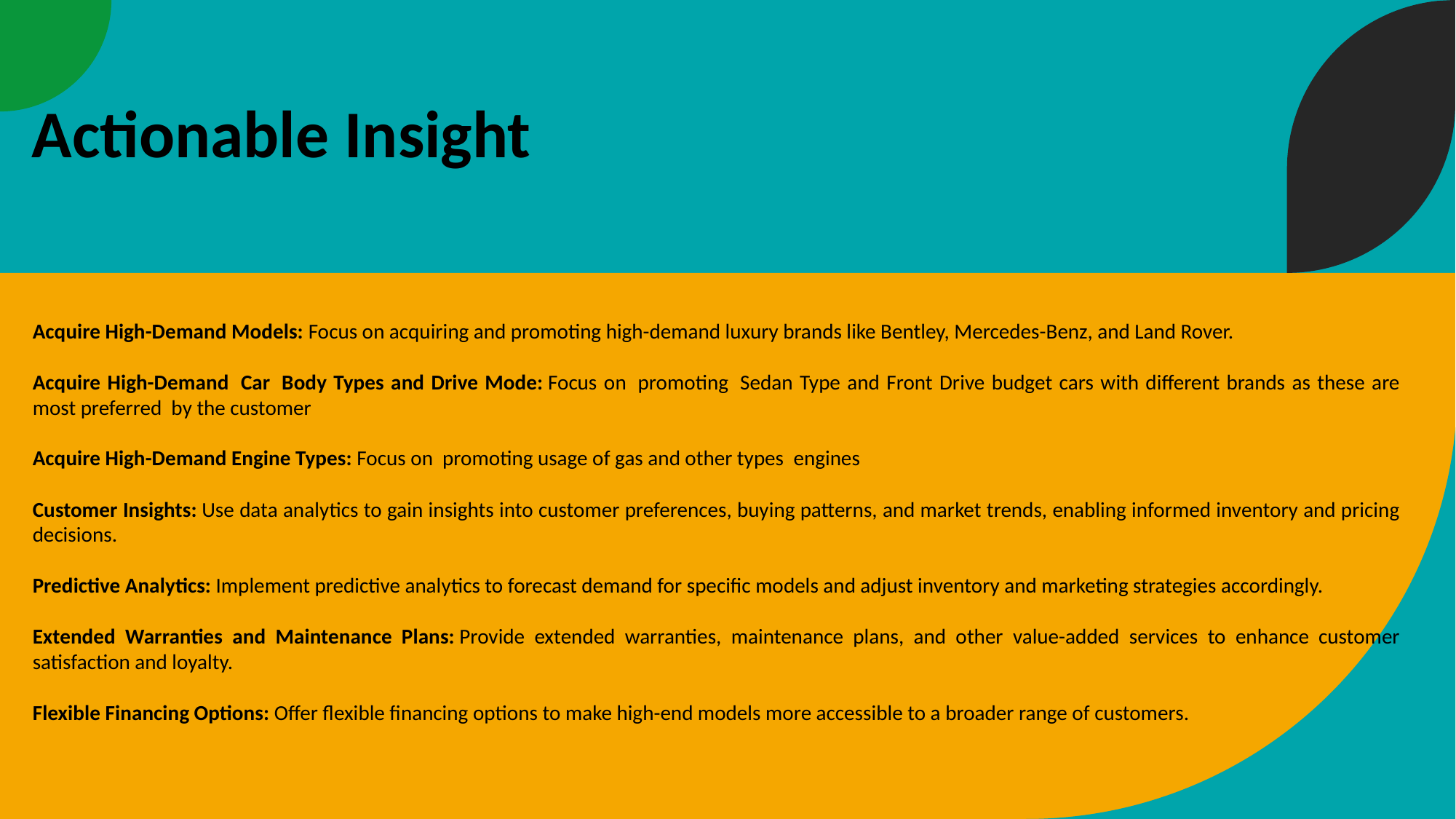

# Actionable Insight

Acquire High-Demand Models: Focus on acquiring and promoting high-demand luxury brands like Bentley, Mercedes-Benz, and Land Rover.

Acquire High-Demand  Car  Body Types and Drive Mode: Focus on  promoting  Sedan Type and Front Drive budget cars with different brands as these are most preferred  by the customer

Acquire High-Demand Engine Types: Focus on  promoting usage of gas and other types  engines

Customer Insights: Use data analytics to gain insights into customer preferences, buying patterns, and market trends, enabling informed inventory and pricing decisions.

Predictive Analytics: Implement predictive analytics to forecast demand for specific models and adjust inventory and marketing strategies accordingly.

Extended Warranties and Maintenance Plans: Provide extended warranties, maintenance plans, and other value-added services to enhance customer satisfaction and loyalty.

Flexible Financing Options: Offer flexible financing options to make high-end models more accessible to a broader range of customers.